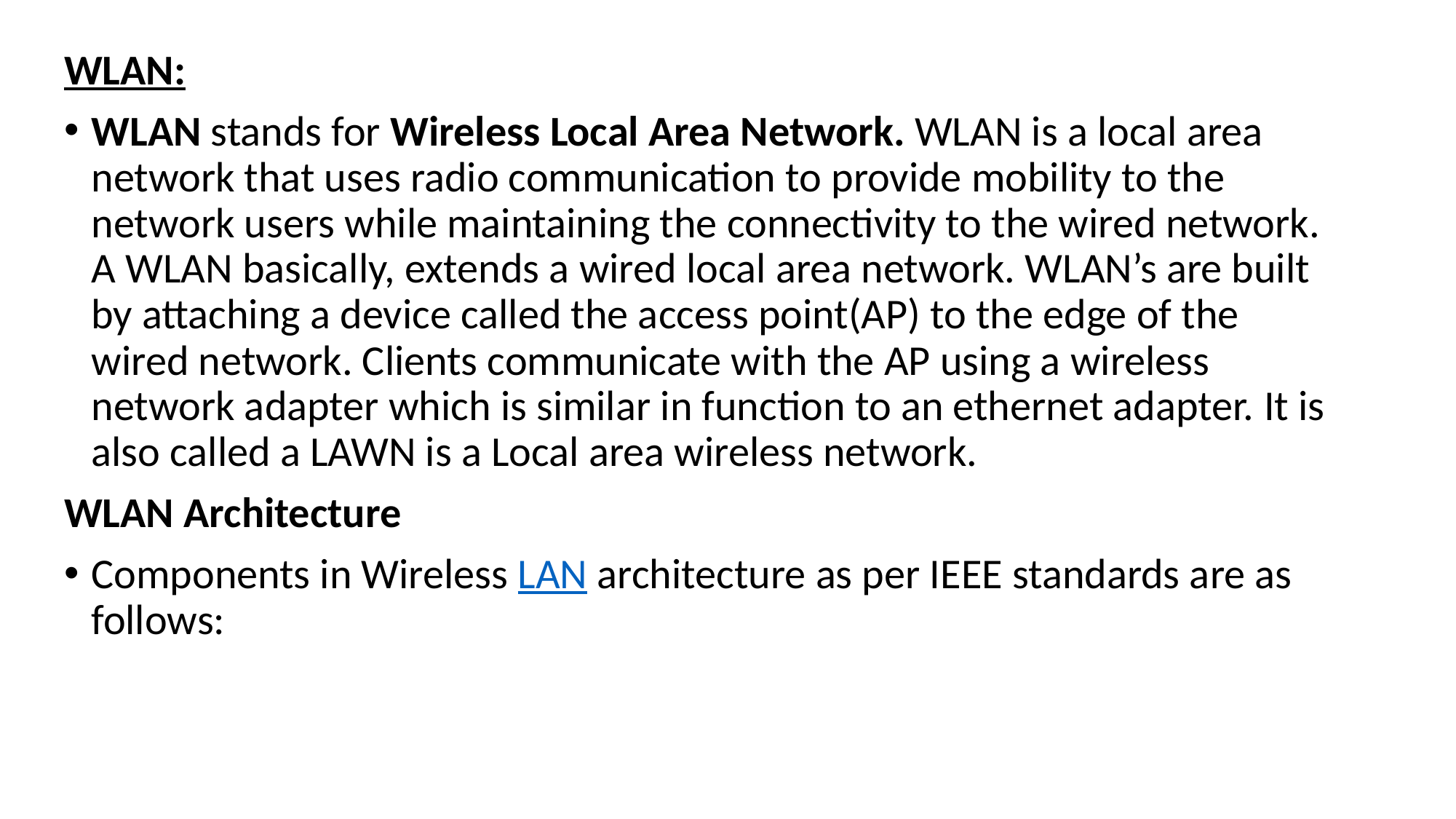

WLAN:
WLAN stands for Wireless Local Area Network. WLAN is a local area network that uses radio communication to provide mobility to the network users while maintaining the connectivity to the wired network. A WLAN basically, extends a wired local area network. WLAN’s are built by attaching a device called the access point(AP) to the edge of the wired network. Clients communicate with the AP using a wireless network adapter which is similar in function to an ethernet adapter. It is also called a LAWN is a Local area wireless network.
WLAN Architecture
Components in Wireless LAN architecture as per IEEE standards are as follows: